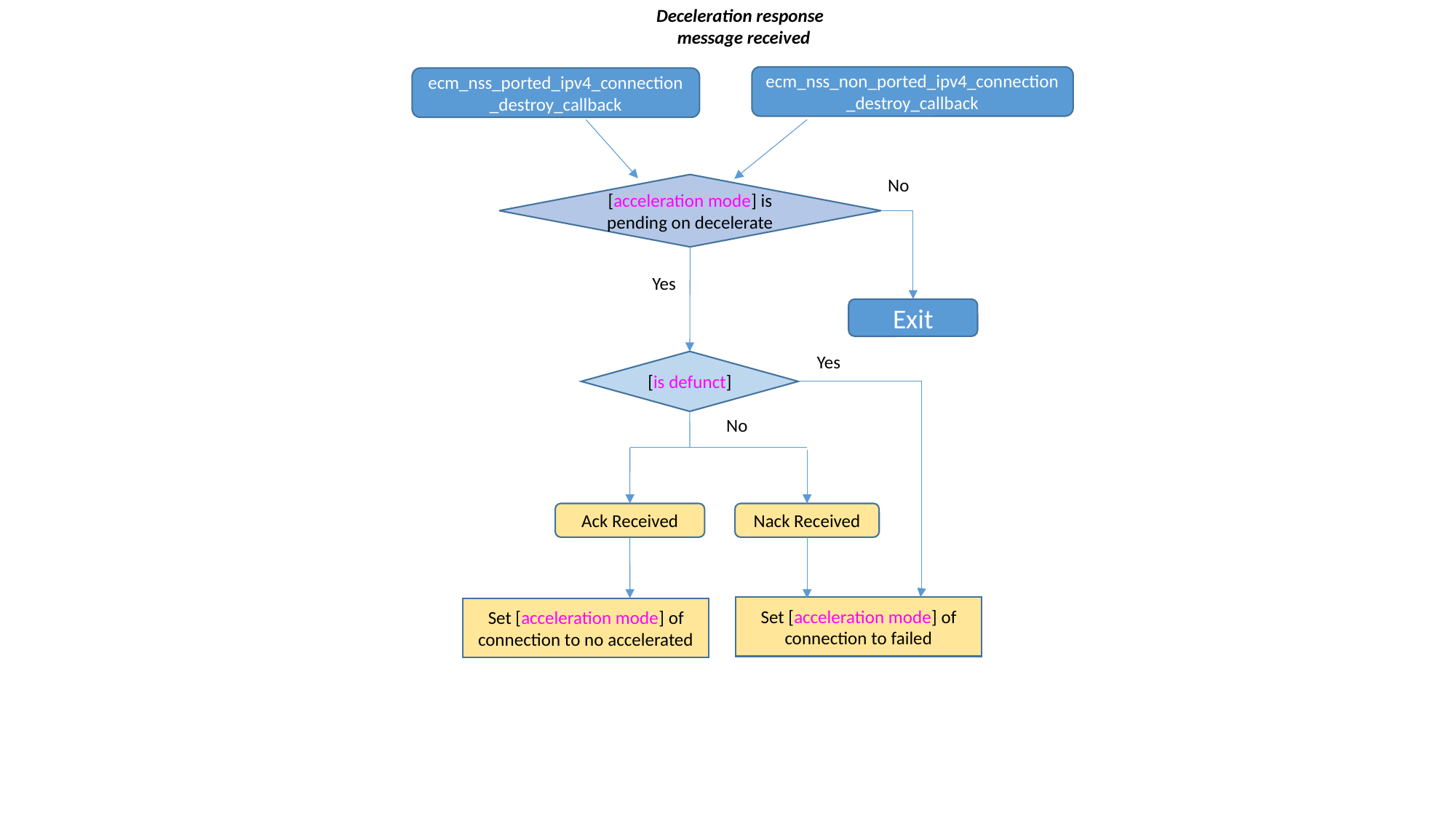

Deceleration response
     message received
ecm_nss_non_ported_ipv4_connection_destroy_callback
ecm_nss_ported_ipv4_connection_destroy_callback
No
[acceleration mode] is pending on decelerate
Yes
Exit
Yes
[is defunct]
No
Ack Received
Nack Received
Set [acceleration mode] of connection to failed
Set [acceleration mode] of connection to no accelerated